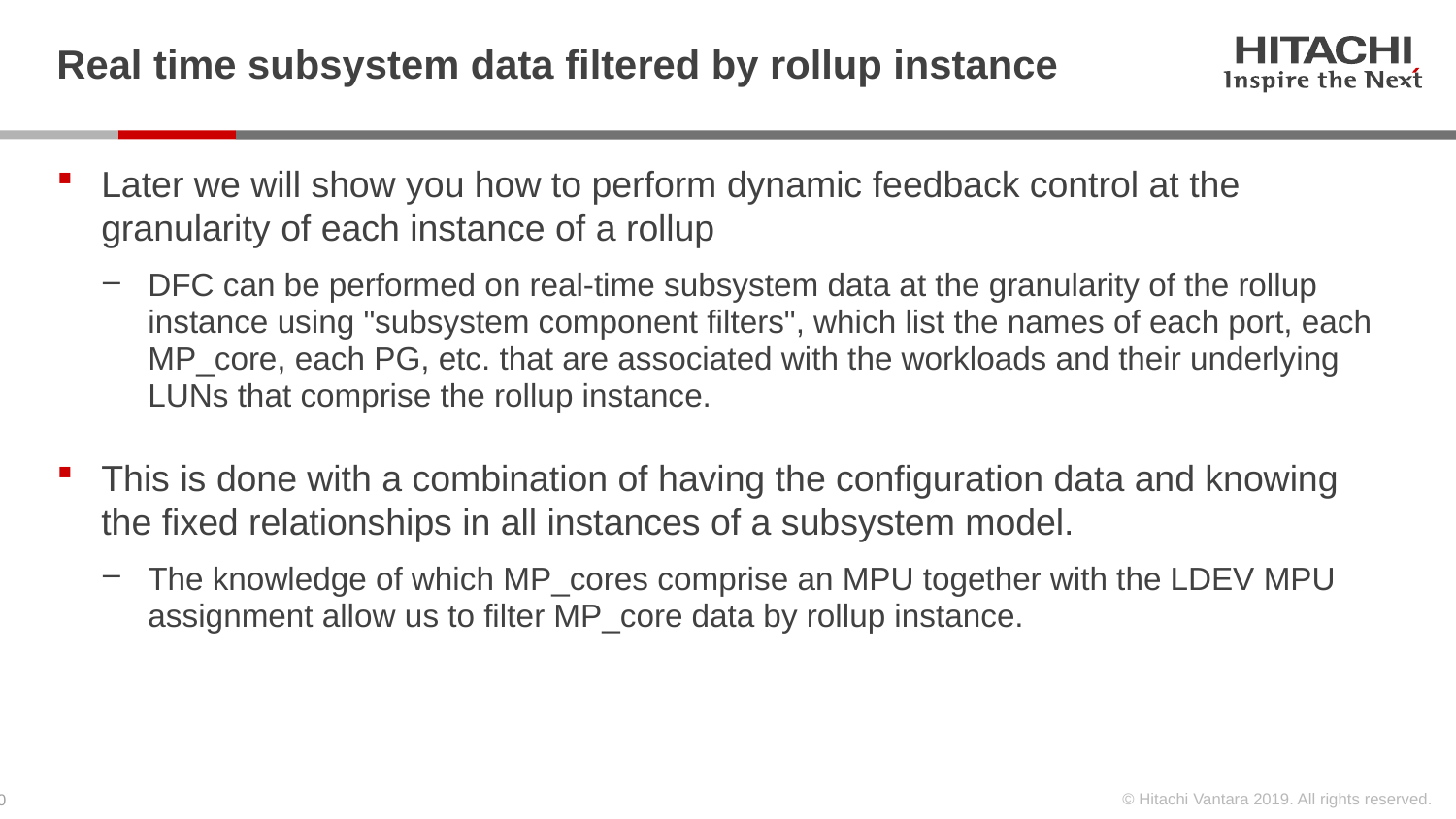

# Real time subsystem data filtered by rollup instance
Later we will show you how to perform dynamic feedback control at the granularity of each instance of a rollup
DFC can be performed on real-time subsystem data at the granularity of the rollup instance using "subsystem component filters", which list the names of each port, each MP_core, each PG, etc. that are associated with the workloads and their underlying LUNs that comprise the rollup instance.
This is done with a combination of having the configuration data and knowing the fixed relationships in all instances of a subsystem model.
The knowledge of which MP_cores comprise an MPU together with the LDEV MPU assignment allow us to filter MP_core data by rollup instance.